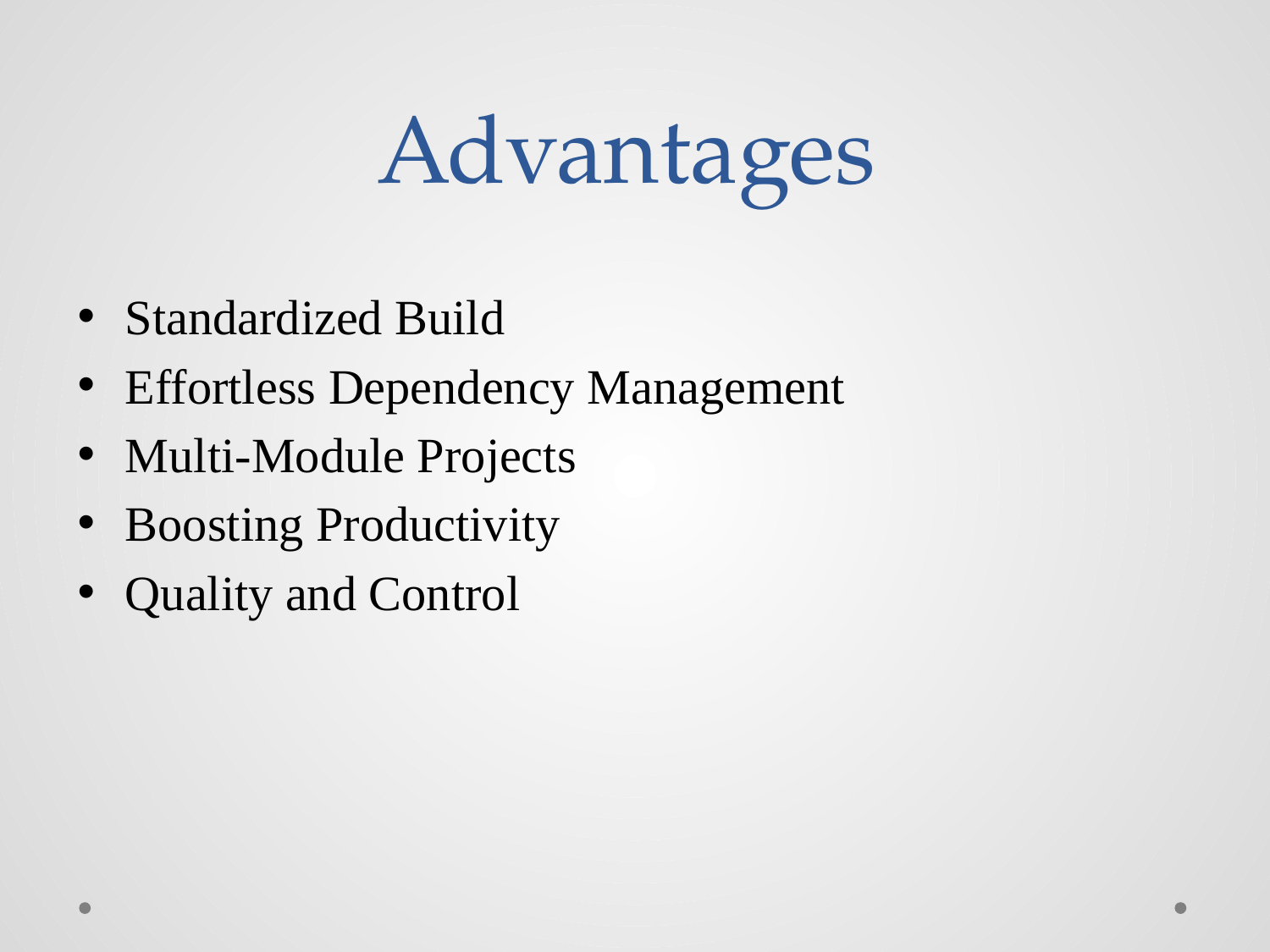

# Advantages
Standardized Build
Effortless Dependency Management
Multi-Module Projects
Boosting Productivity
Quality and Control